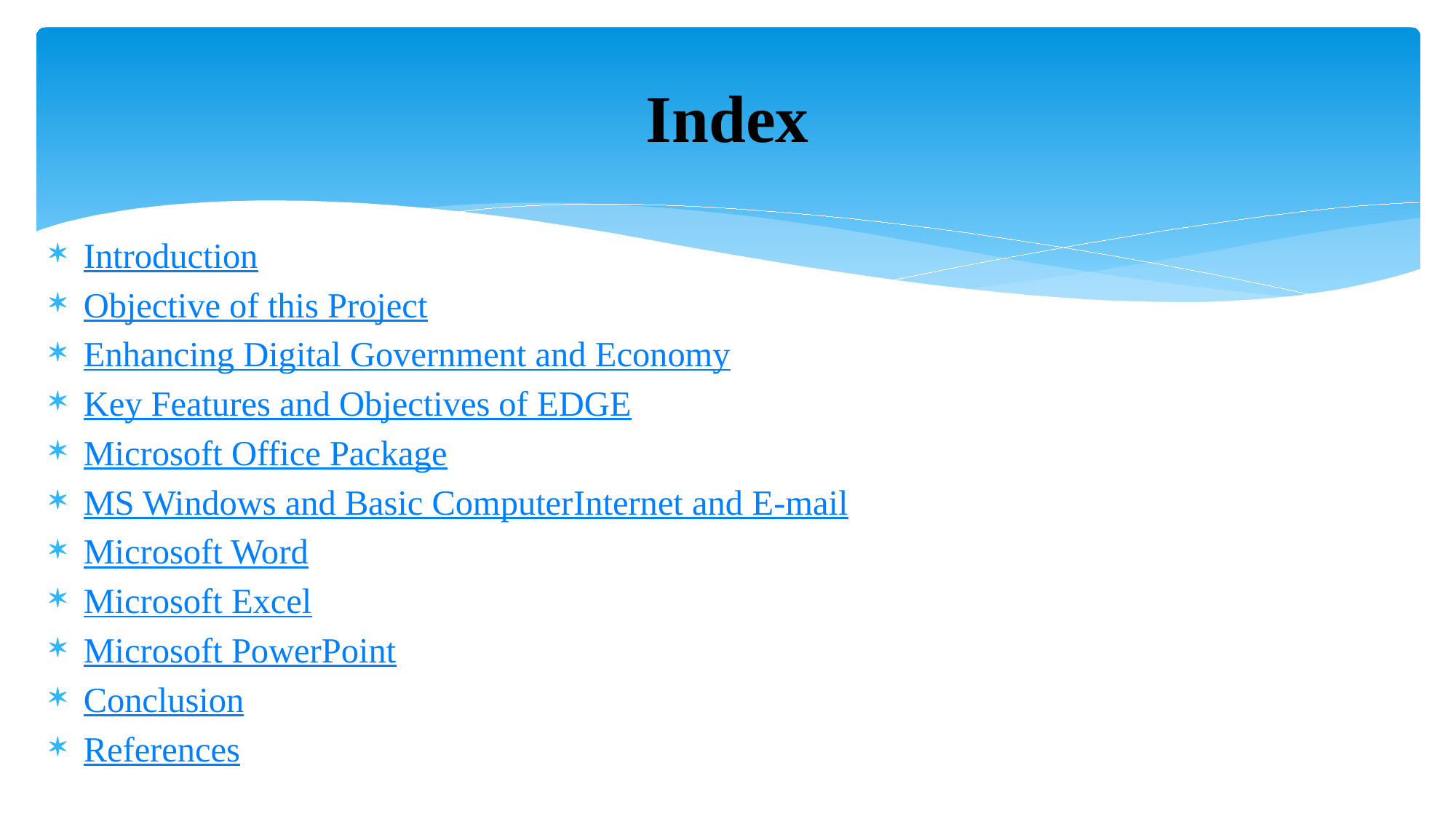

# Index
Introduction
Objective of this Project
Enhancing Digital Government and Economy
Key Features and Objectives of EDGE
Microsoft Office Package
MS Windows and Basic Computer
Internet and E-mail
Microsoft Word
Microsoft Excel
Microsoft PowerPoint
Conclusion
References